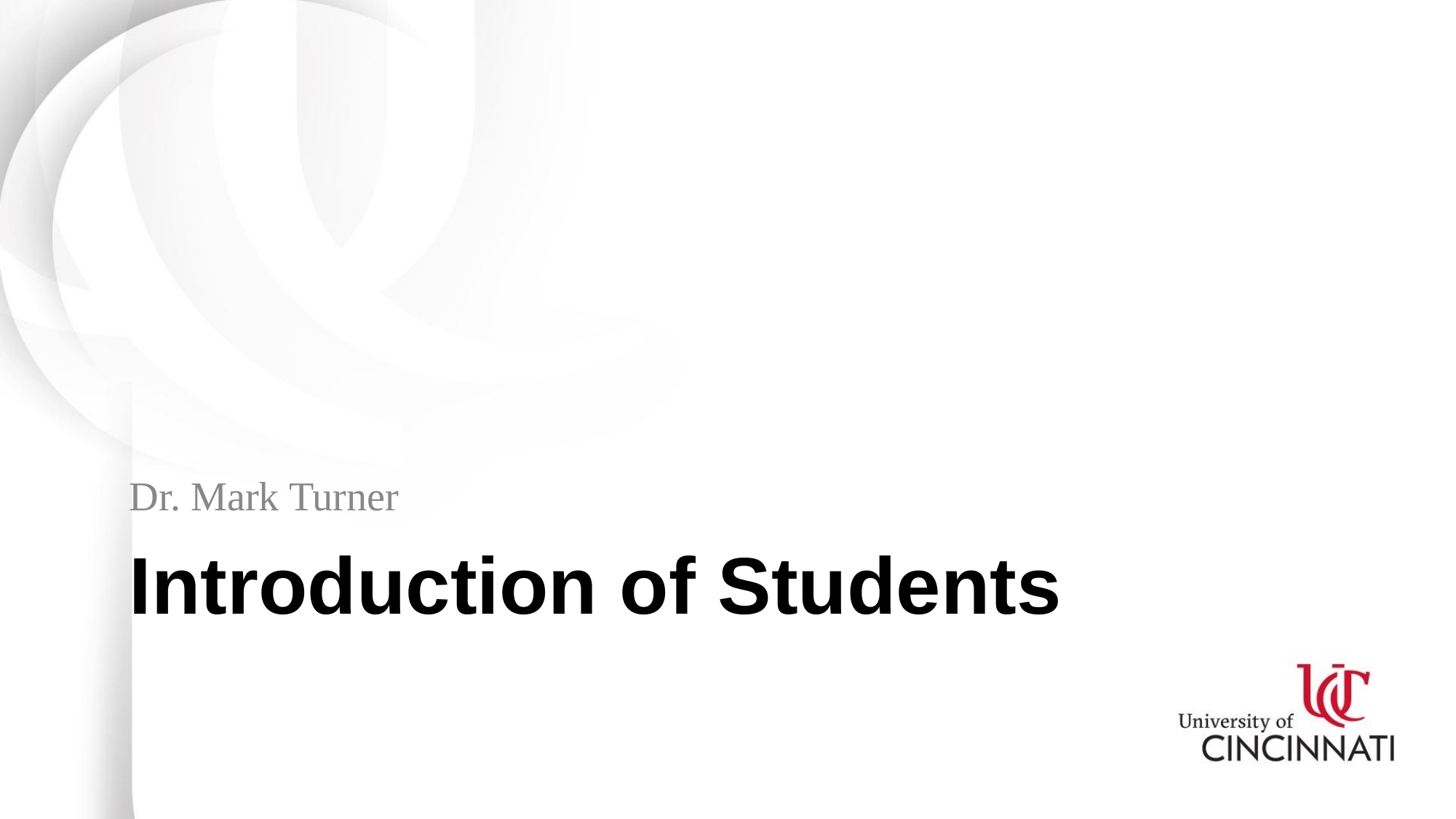

Dr. Mark Turner
# Introduction of Students